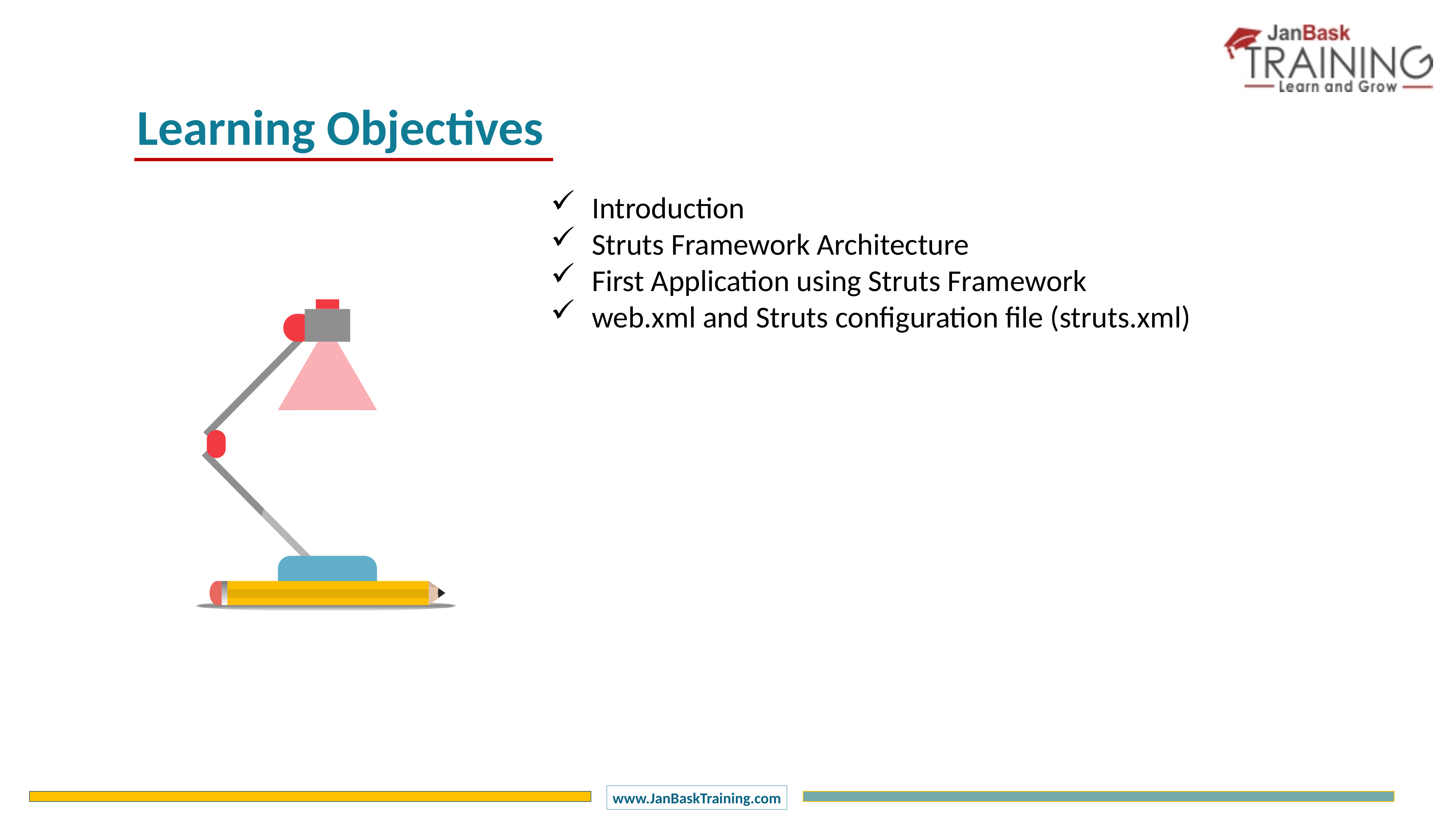

Learning Objectives
Introduction
Struts Framework Architecture
First Application using Struts Framework
web.xml and Struts configuration file (struts.xml)